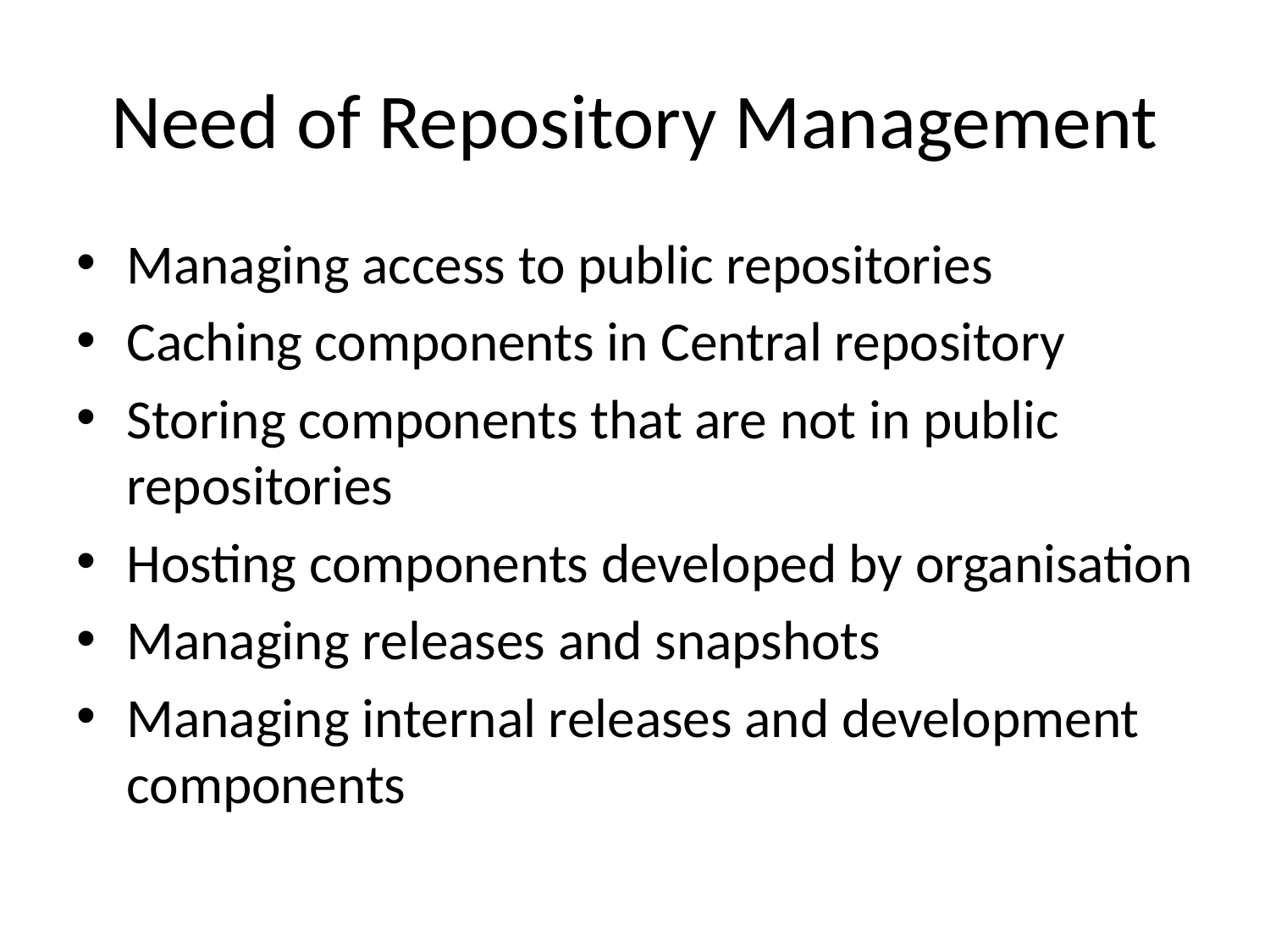

# Need of Repository Management
Managing access to public repositories
Caching components in Central repository
Storing components that are not in public repositories
Hosting components developed by organisation
Managing releases and snapshots
Managing internal releases and development components